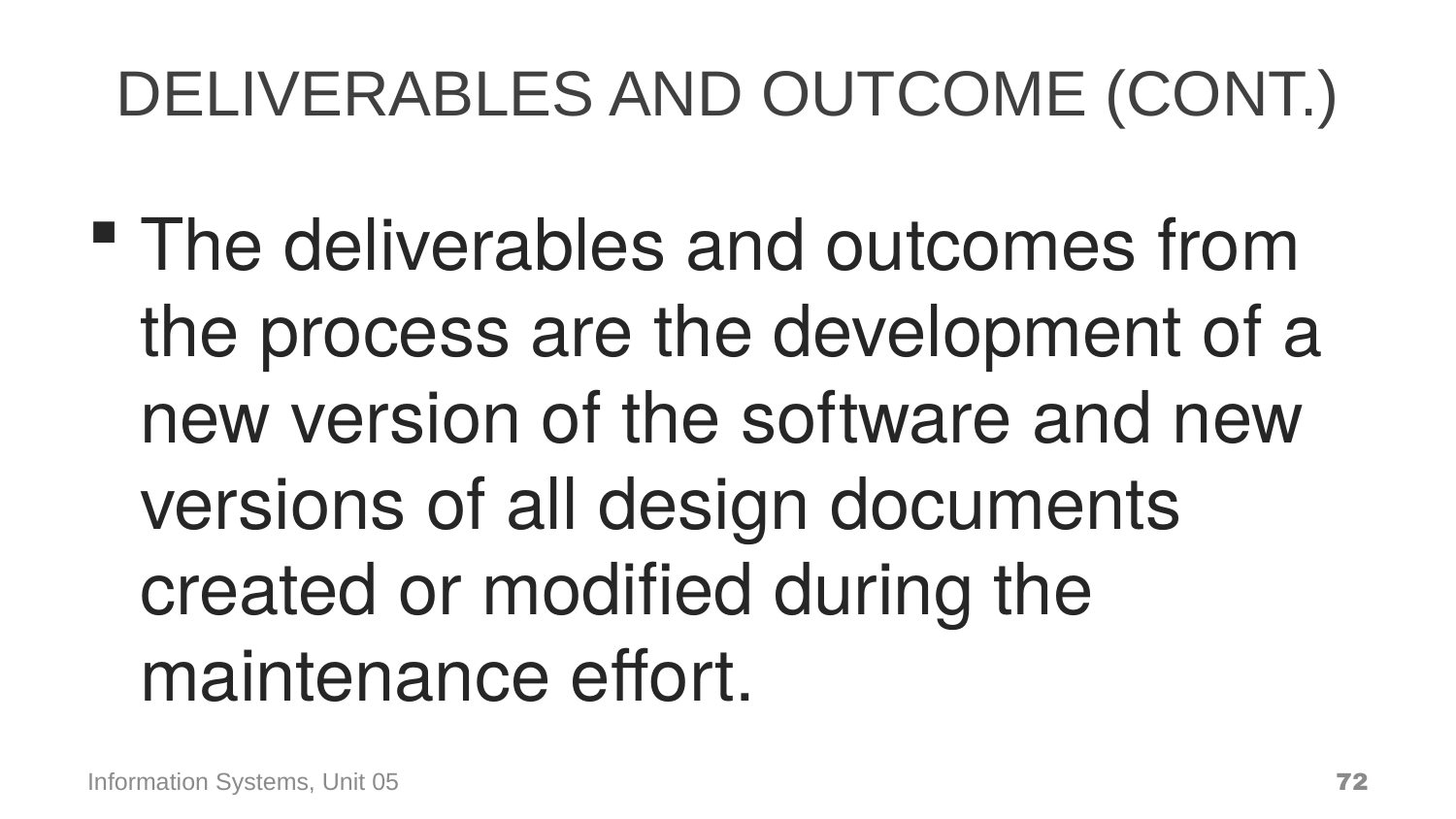

# Deliverables and Outcome (Cont.)
The deliverables and outcomes from the process are the development of a new version of the software and new versions of all design documents created or modified during the maintenance effort.
Information Systems, Unit 05
72